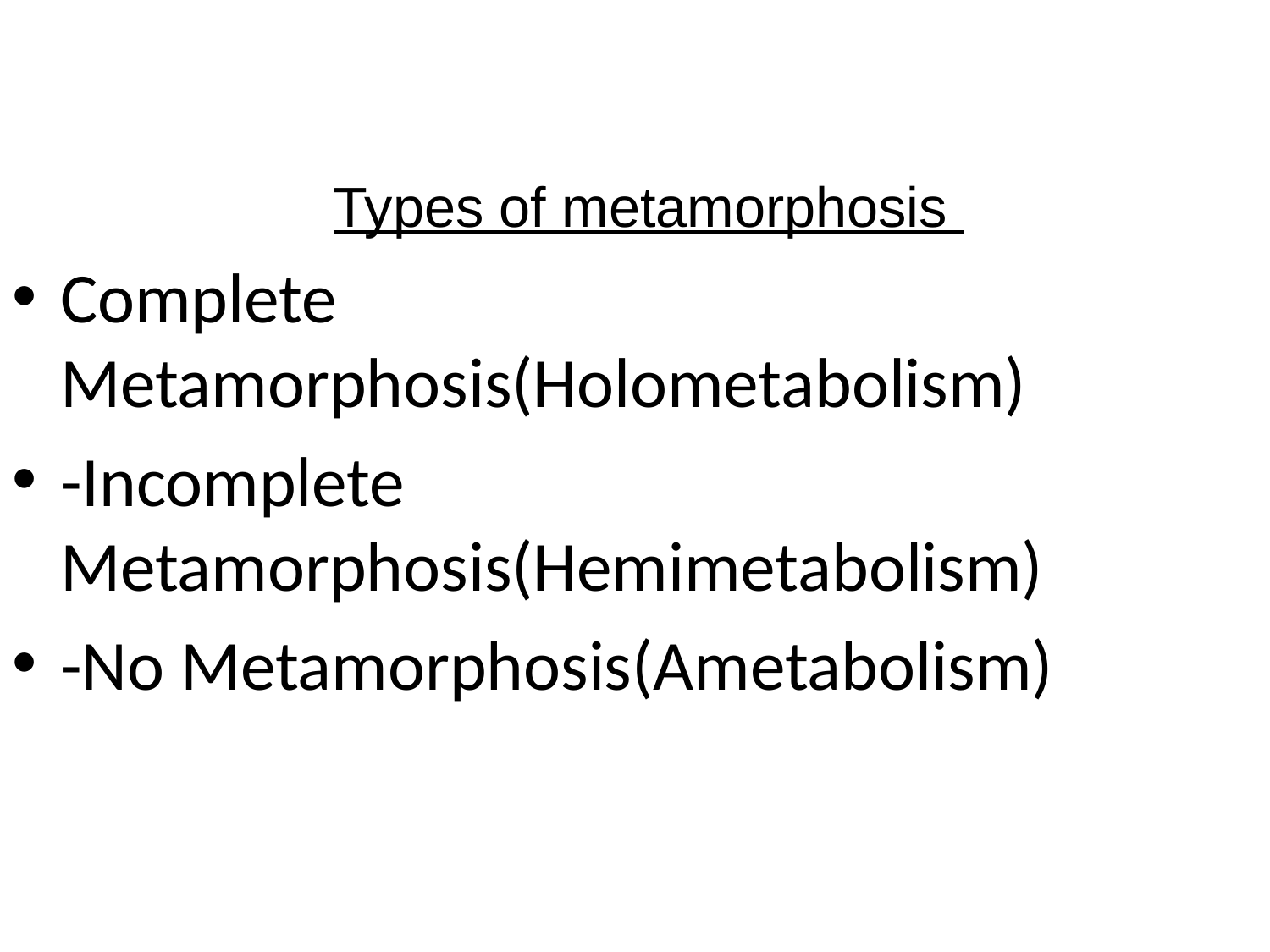

Types of metamorphosis
Complete Metamorphosis(Holometabolism)
-Incomplete Metamorphosis(Hemimetabolism)
-No Metamorphosis(Ametabolism)